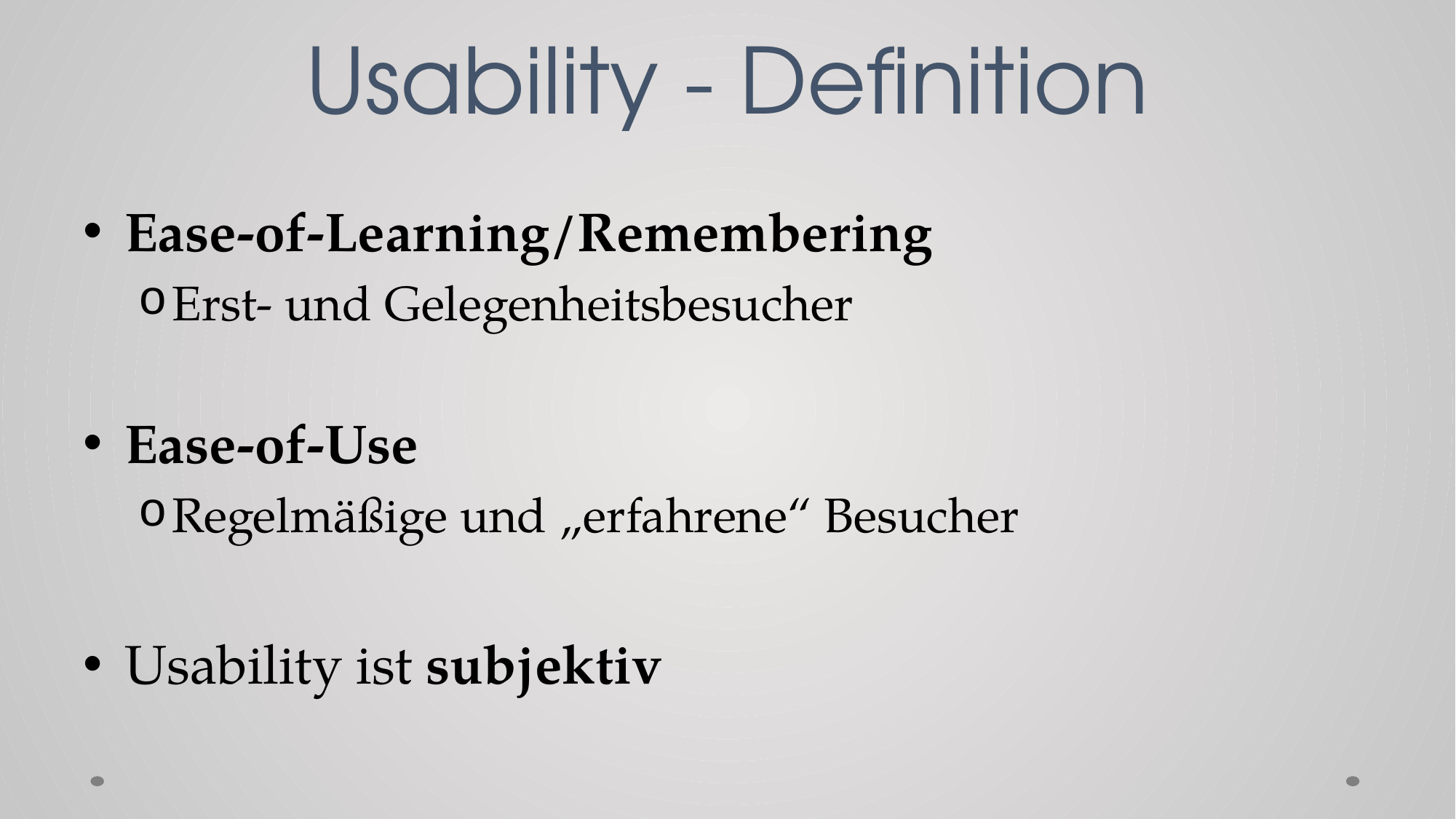

# Usability - Definition
Ease-of-Learning/Remembering
Erst- und Gelegenheitsbesucher

Ease-of-Use
Regelmäßige und „erfahrene“ Besucher

Usability ist subjektiv